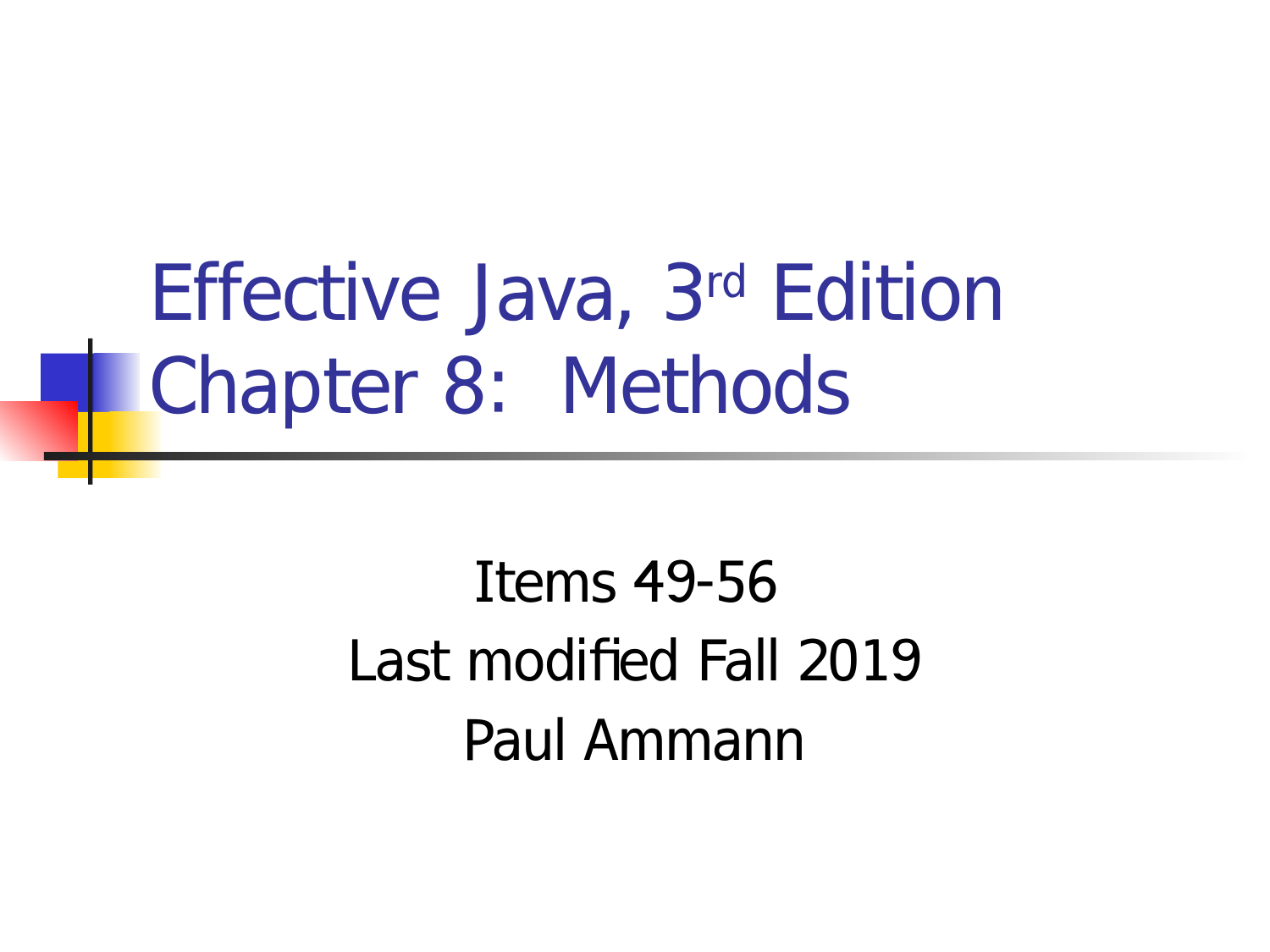

# Effective Java, 3rd Edition Chapter 8:  Methods
Items 49-56
Last modified Fall 2019
Paul Ammann